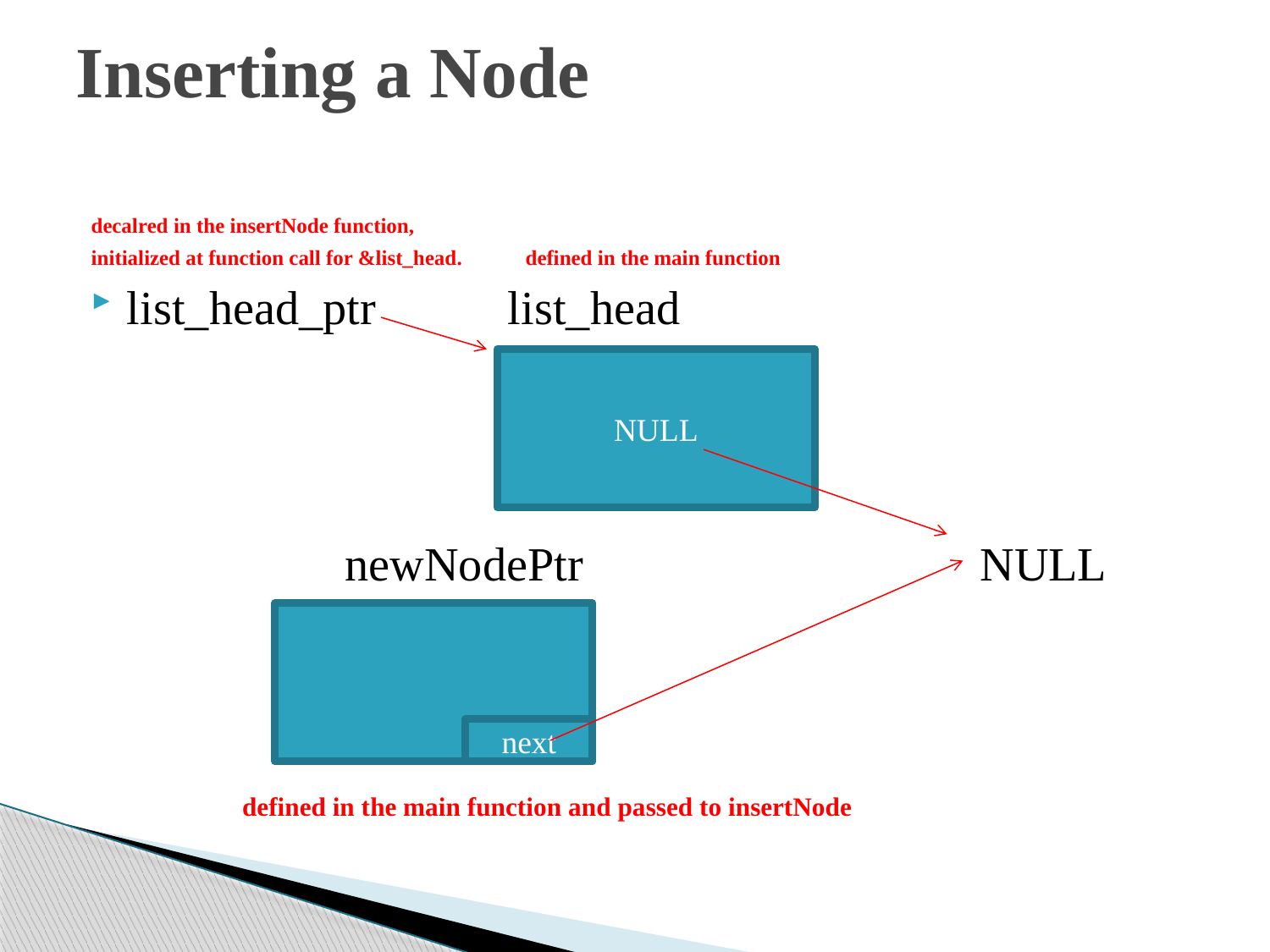

# Inserting a Node
decalred in the insertNode function,
initialized at function call for &list_head.            defined in the main function
list_head_ptr		list_head

		newNodePtr				NULL

                       defined in the main function and passed to insertNode

NULL

next